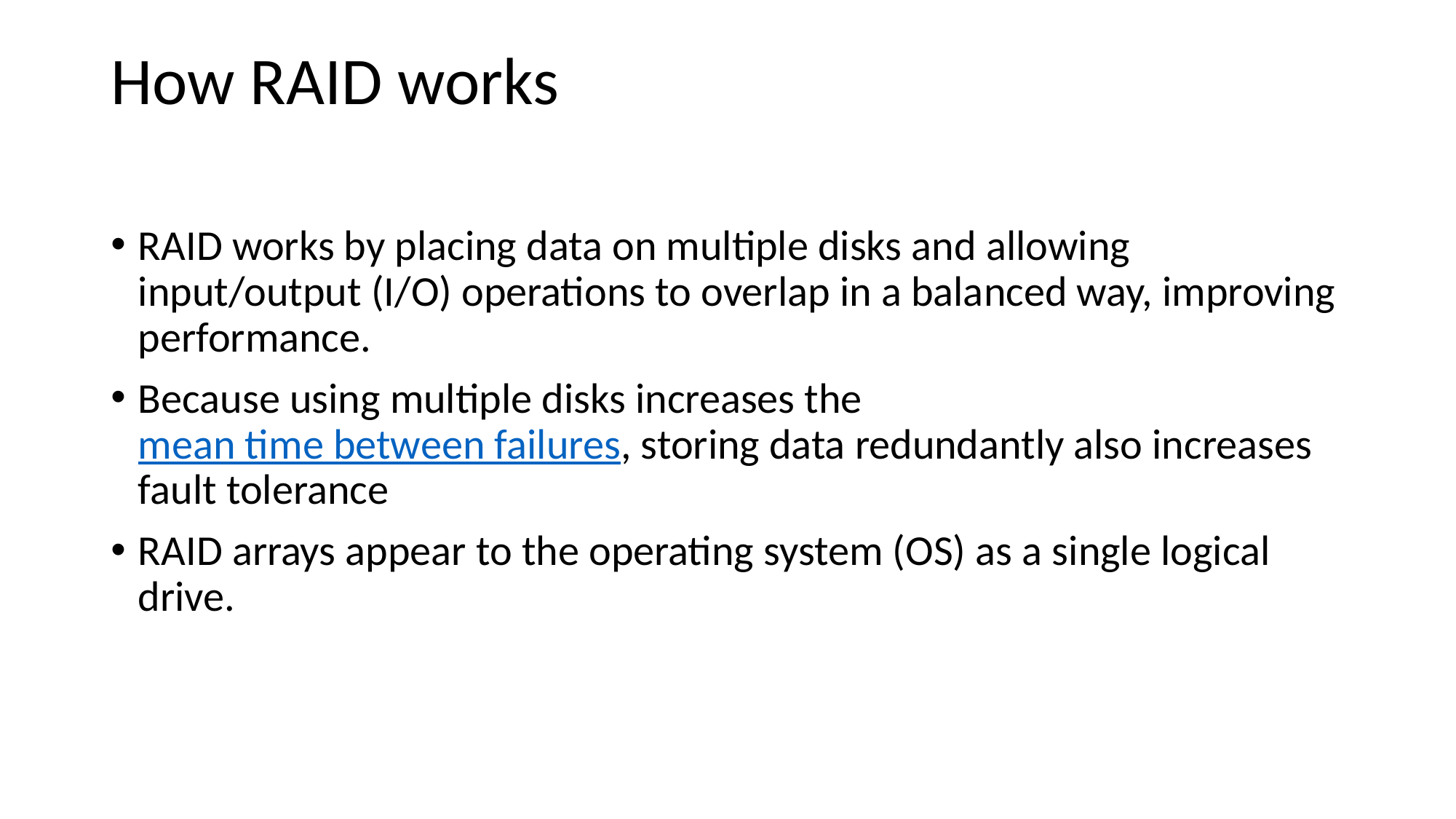

# How RAID works
RAID works by placing data on multiple disks and allowing input/output (I/O) operations to overlap in a balanced way, improving performance.
Because using multiple disks increases the mean time between failures, storing data redundantly also increases fault tolerance
RAID arrays appear to the operating system (OS) as a single logical drive.